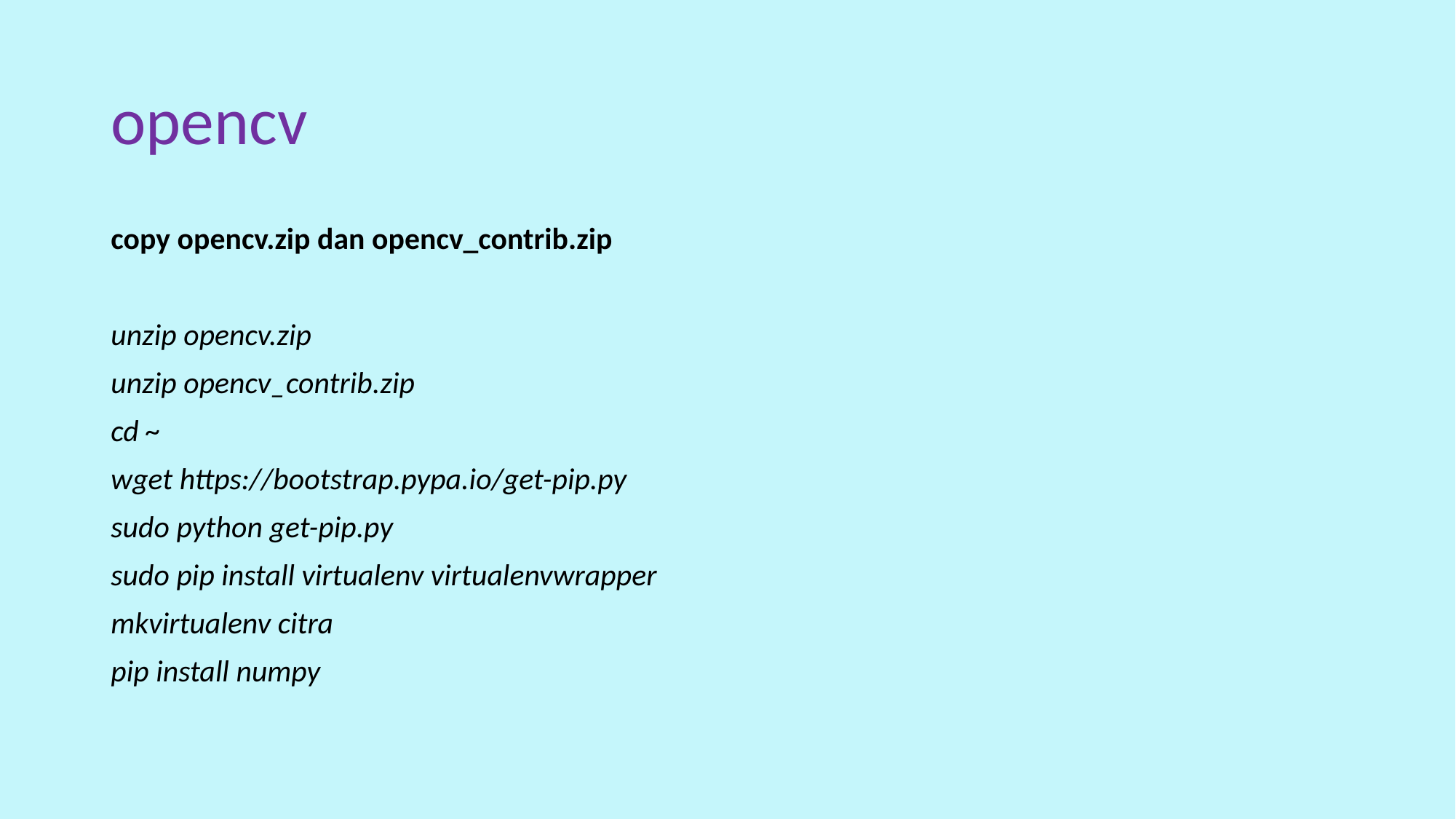

# opencv
copy opencv.zip dan opencv_contrib.zip

unzip opencv.zip
unzip opencv_contrib.zip
cd ~
wget https://bootstrap.pypa.io/get-pip.py
sudo python get-pip.py
sudo pip install virtualenv virtualenvwrapper
mkvirtualenv citra
pip install numpy